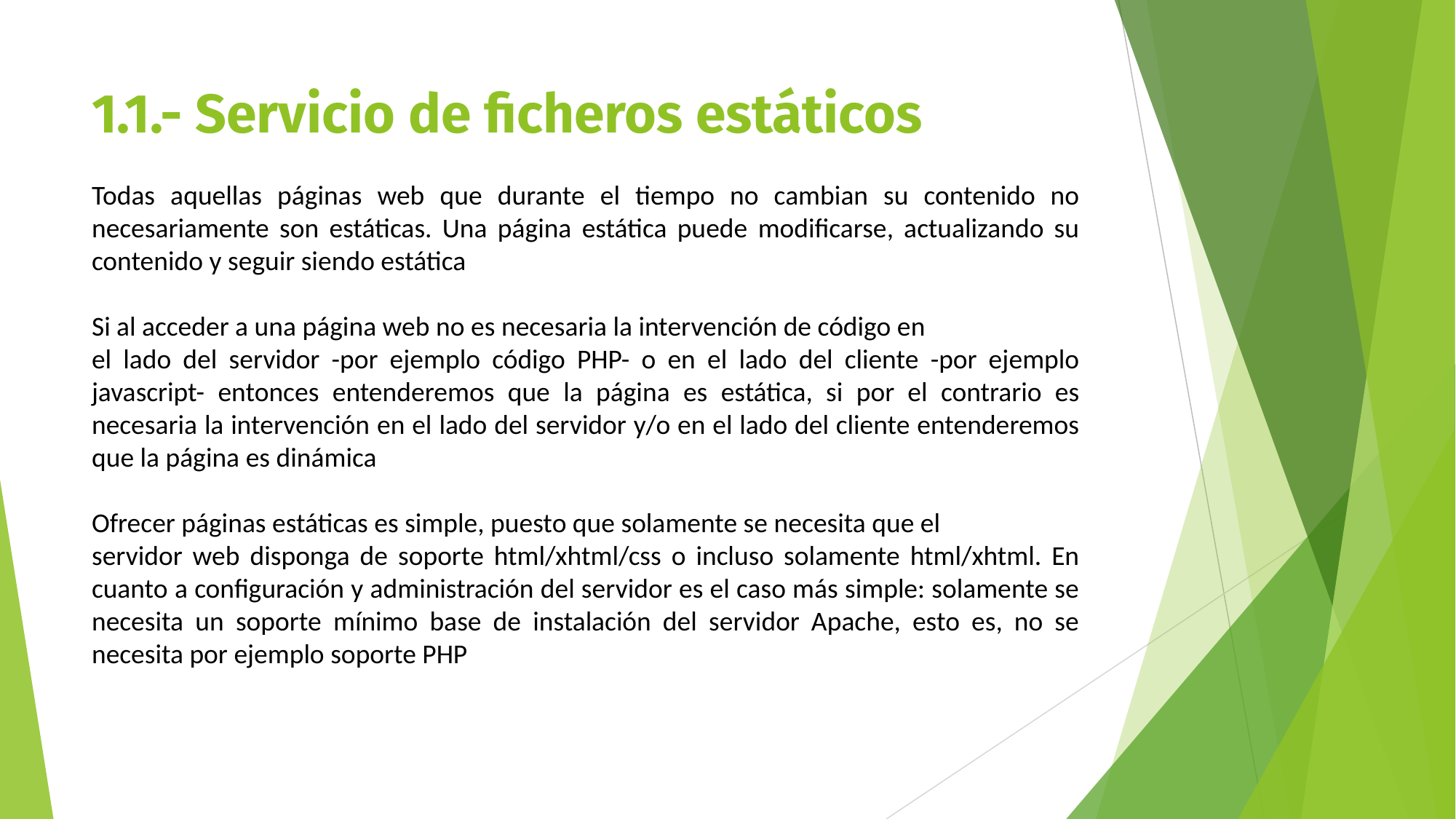

# 1.1.- Servicio de ficheros estáticos
Todas aquellas páginas web que durante el tiempo no cambian su contenido no necesariamente son estáticas. Una página estática puede modificarse, actualizando su contenido y seguir siendo estática

Si al acceder a una página web no es necesaria la intervención de código en
el lado del servidor -por ejemplo código PHP- o en el lado del cliente -por ejemplo javascript- entonces entenderemos que la página es estática, si por el contrario es necesaria la intervención en el lado del servidor y/o en el lado del cliente entenderemos que la página es dinámica

Ofrecer páginas estáticas es simple, puesto que solamente se necesita que el
servidor web disponga de soporte html/xhtml/css o incluso solamente html/xhtml. En cuanto a configuración y administración del servidor es el caso más simple: solamente se necesita un soporte mínimo base de instalación del servidor Apache, esto es, no se necesita por ejemplo soporte PHP